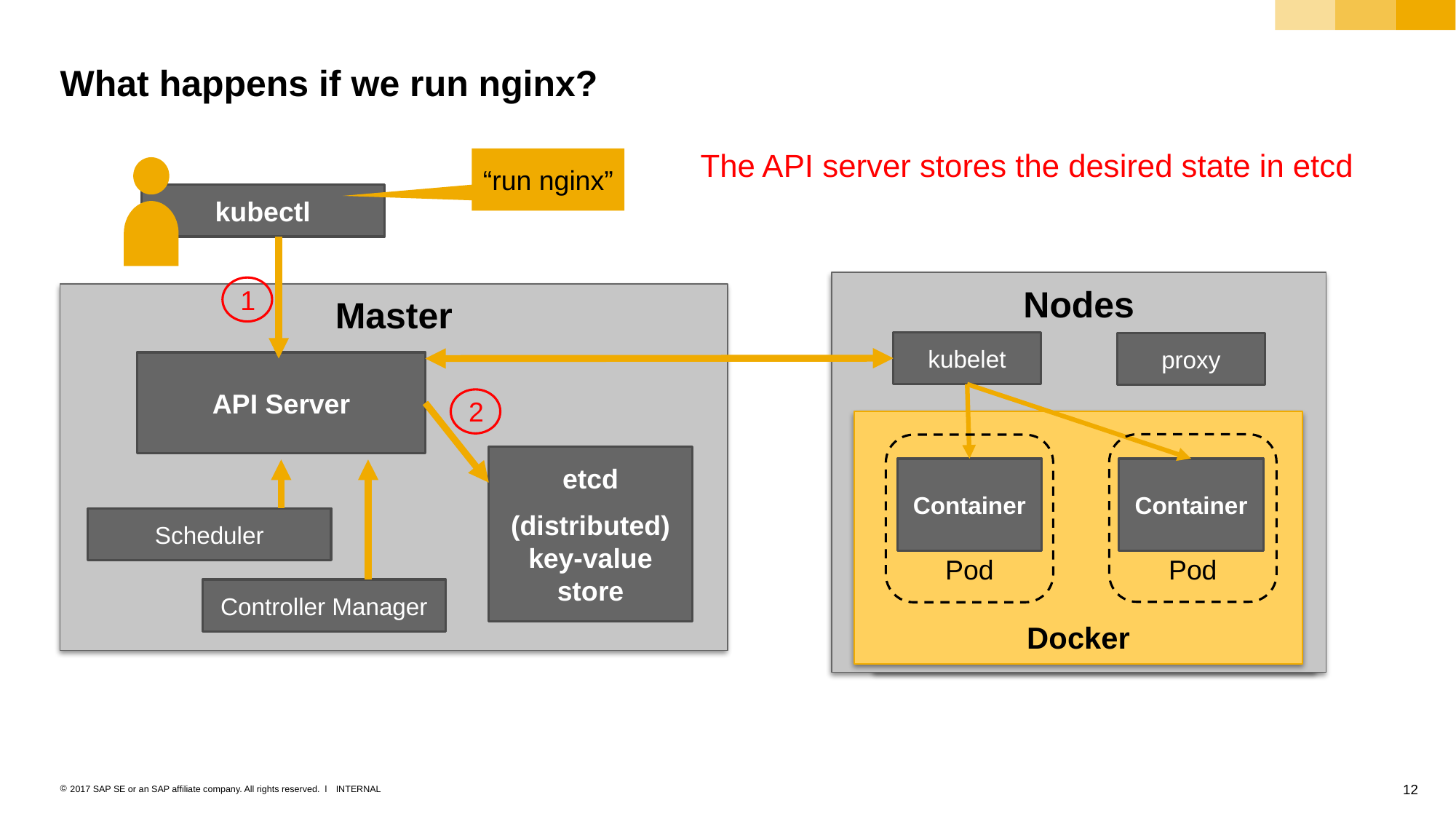

# What happens if we run nginx?
The API server stores the desired state in etcd
“run nginx”

kubectl

Nodes
1
Master
Nodes
kubelet
proxy
API Server
kubelet
proxy
2
Docker
Pod
Pod
etcd
(distributed) key-value store
Docker
Container
Container
Container
Container
Scheduler
Controller Manager